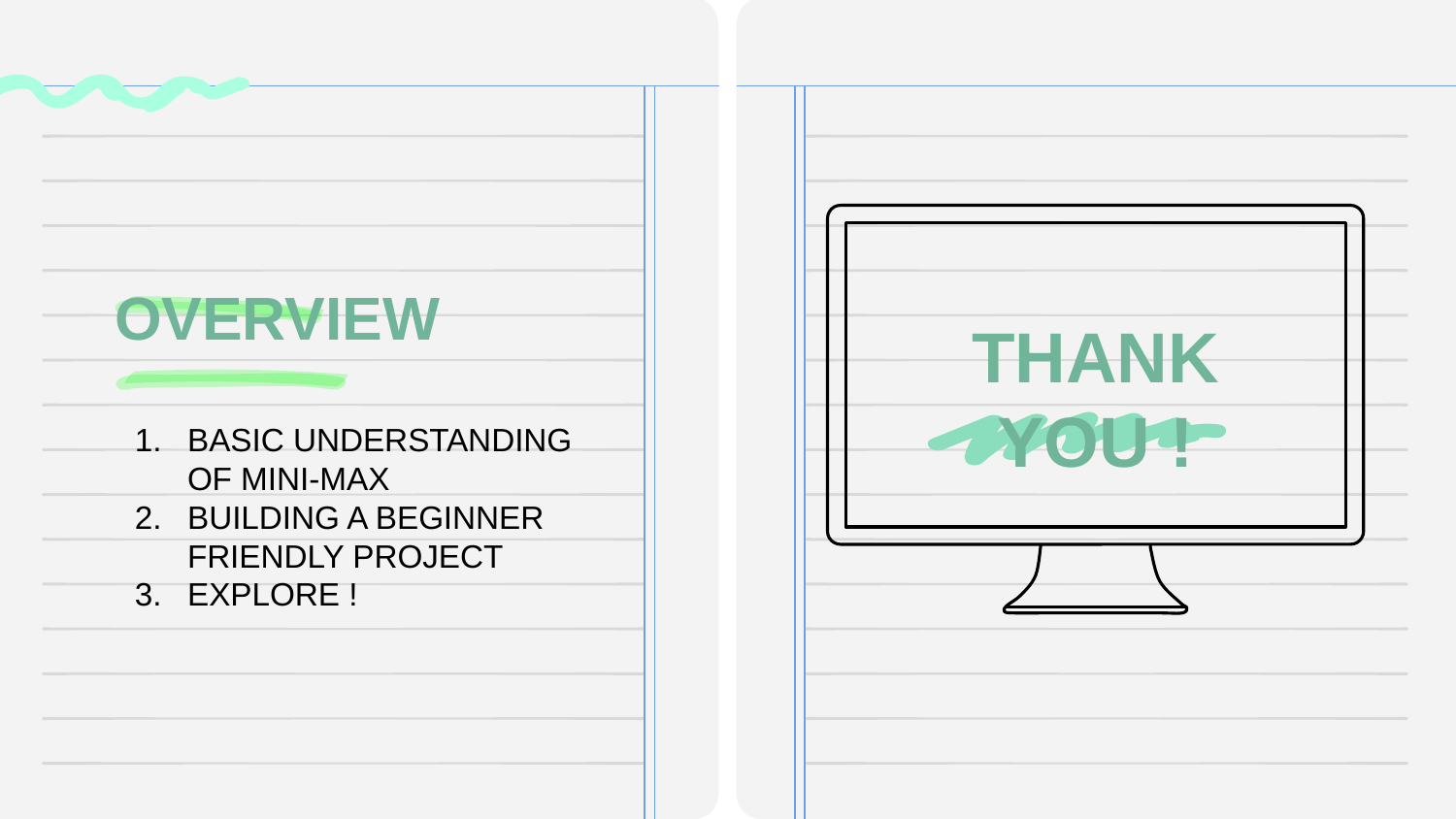

# OVERVIEW

THANK YOU !

BASIC UNDERSTANDING OF MINI-MAX
BUILDING A BEGINNER
FRIENDLY PROJECT
EXPLORE !